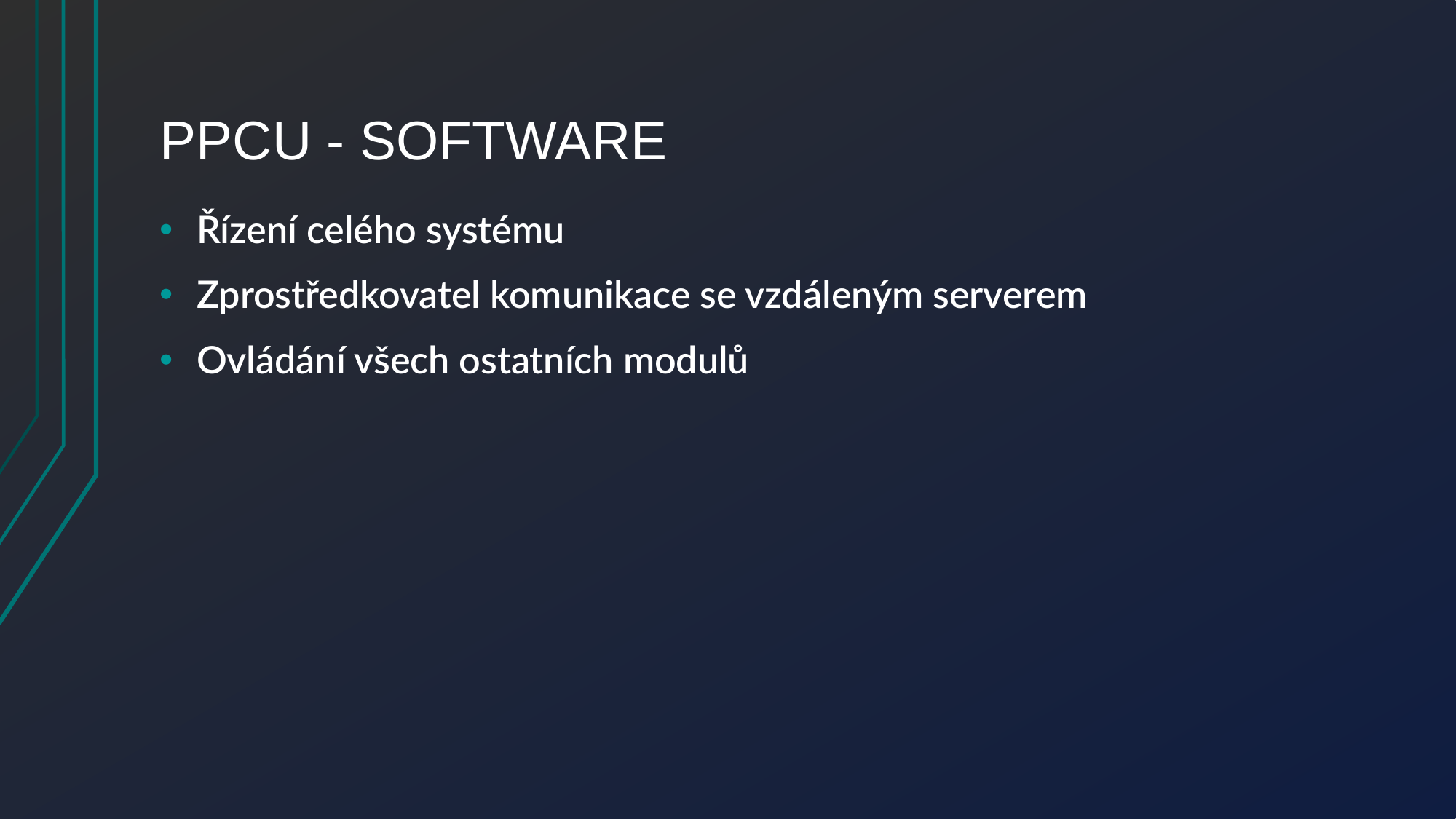

# PPCU - Software
Řízení celého systému
Zprostředkovatel komunikace se vzdáleným serverem
Ovládání všech ostatních modulů